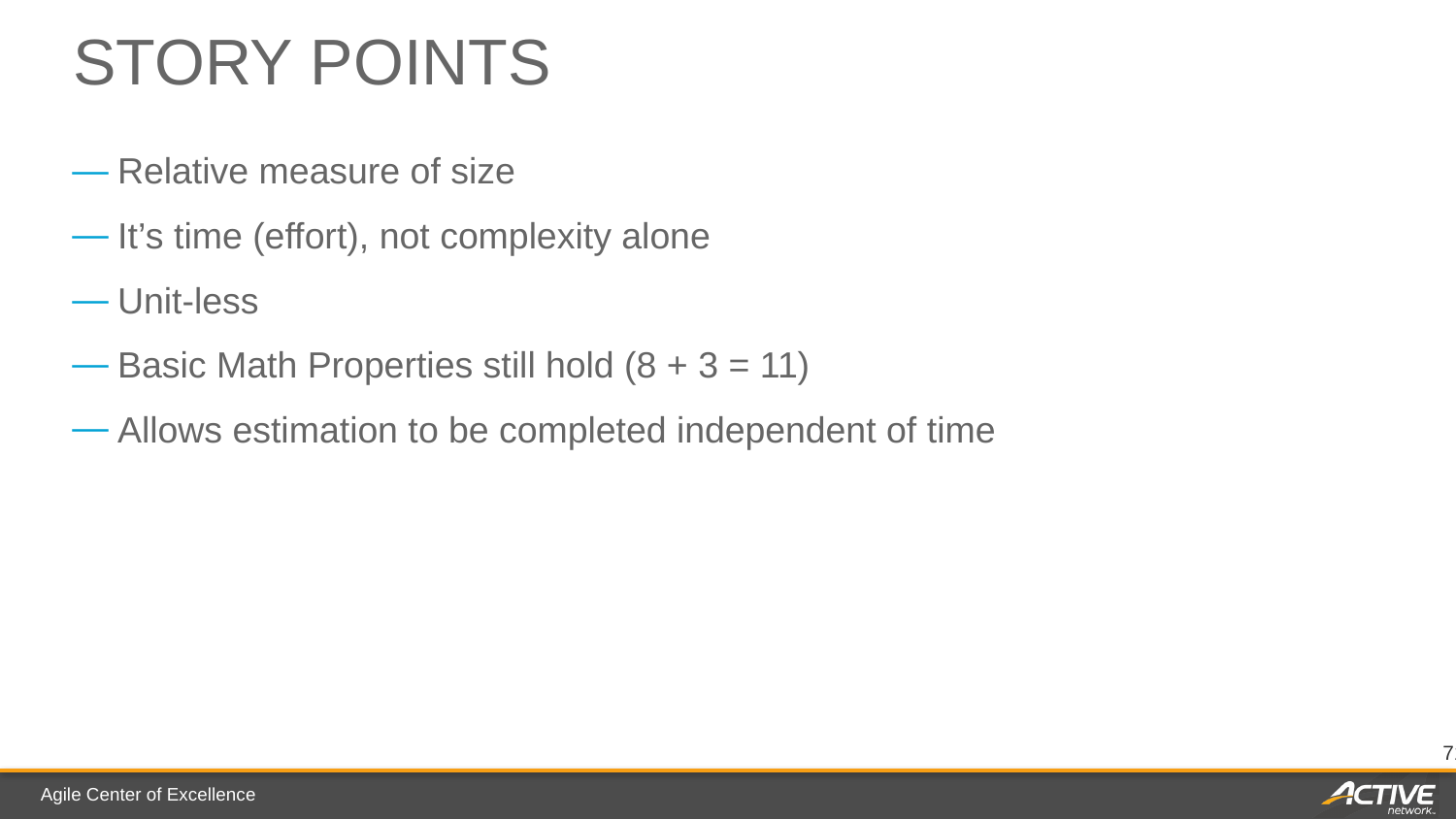

# Story Points
Relative measure of size
It’s time (effort), not complexity alone
Unit-less
Basic Math Properties still hold (8 + 3 = 11)
Allows estimation to be completed independent of time